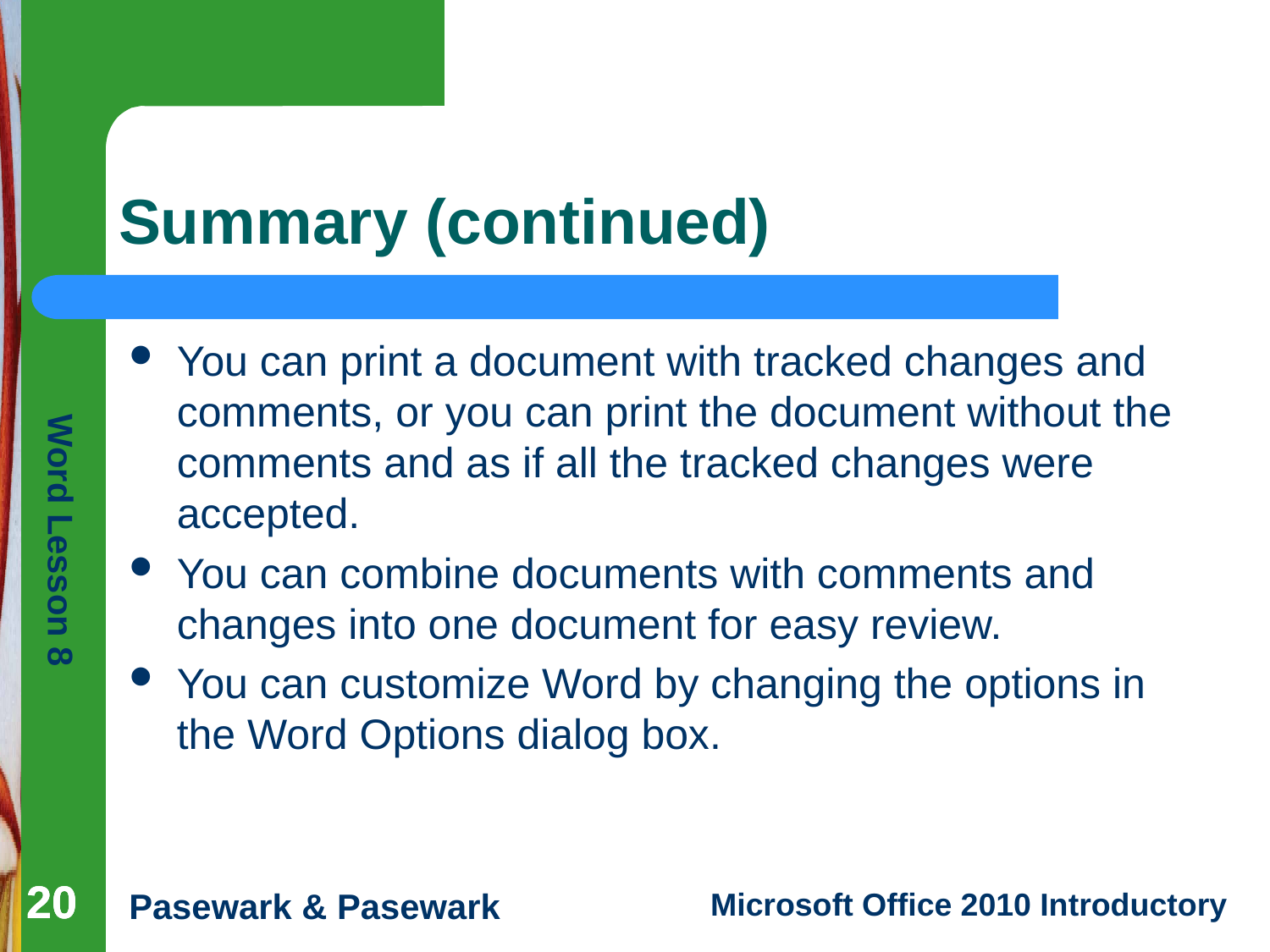

# Summary (continued)
You can print a document with tracked changes and comments, or you can print the document without the comments and as if all the tracked changes were accepted.
You can combine documents with comments and changes into one document for easy review.
You can customize Word by changing the options in the Word Options dialog box.
20
20
20